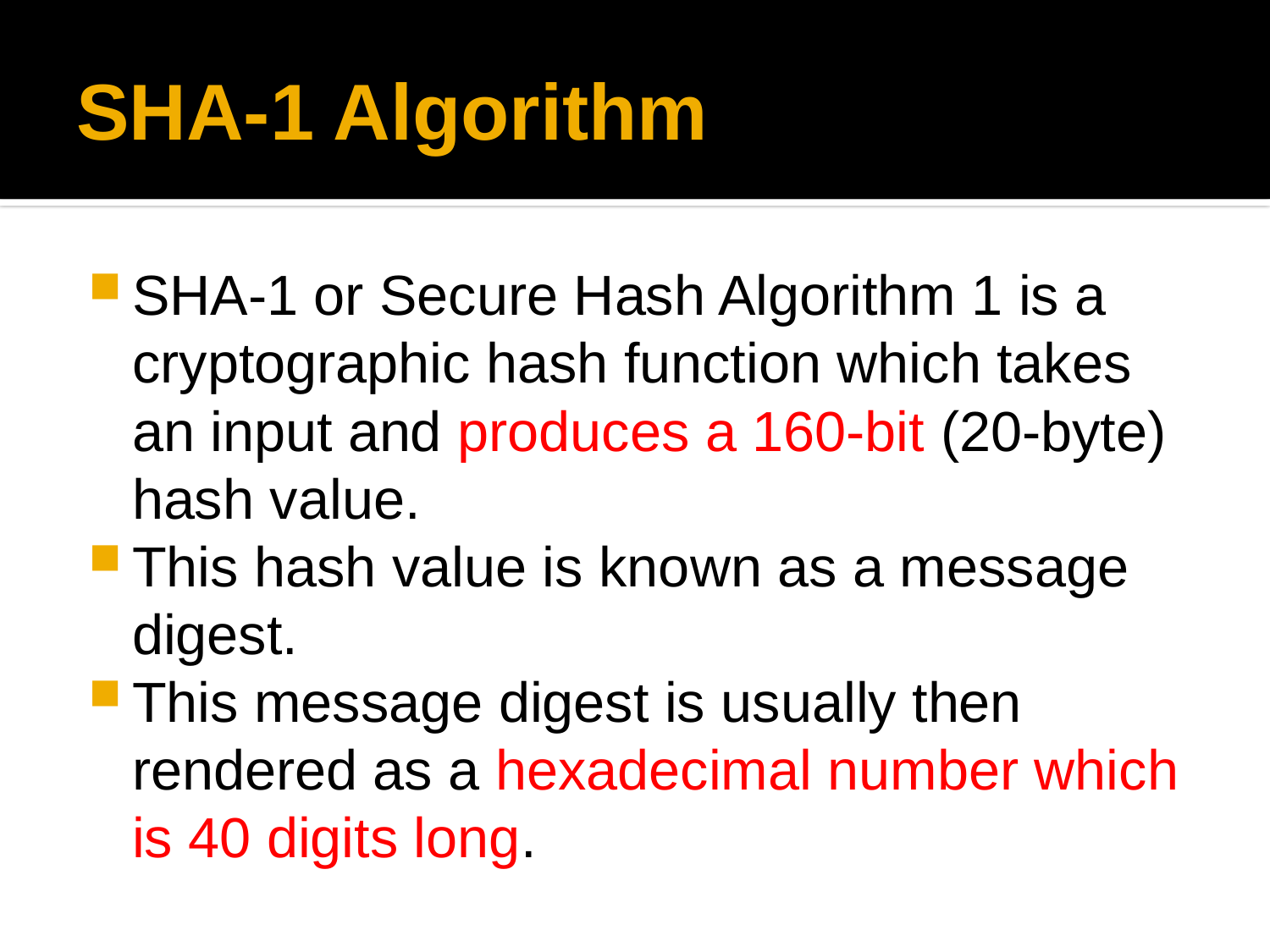

# SHA-1 Algorithm
SHA-1 or Secure Hash Algorithm 1 is a cryptographic hash function which takes an input and produces a 160-bit (20-byte) hash value.
This hash value is known as a message digest.
This message digest is usually then rendered as a hexadecimal number which is 40 digits long.